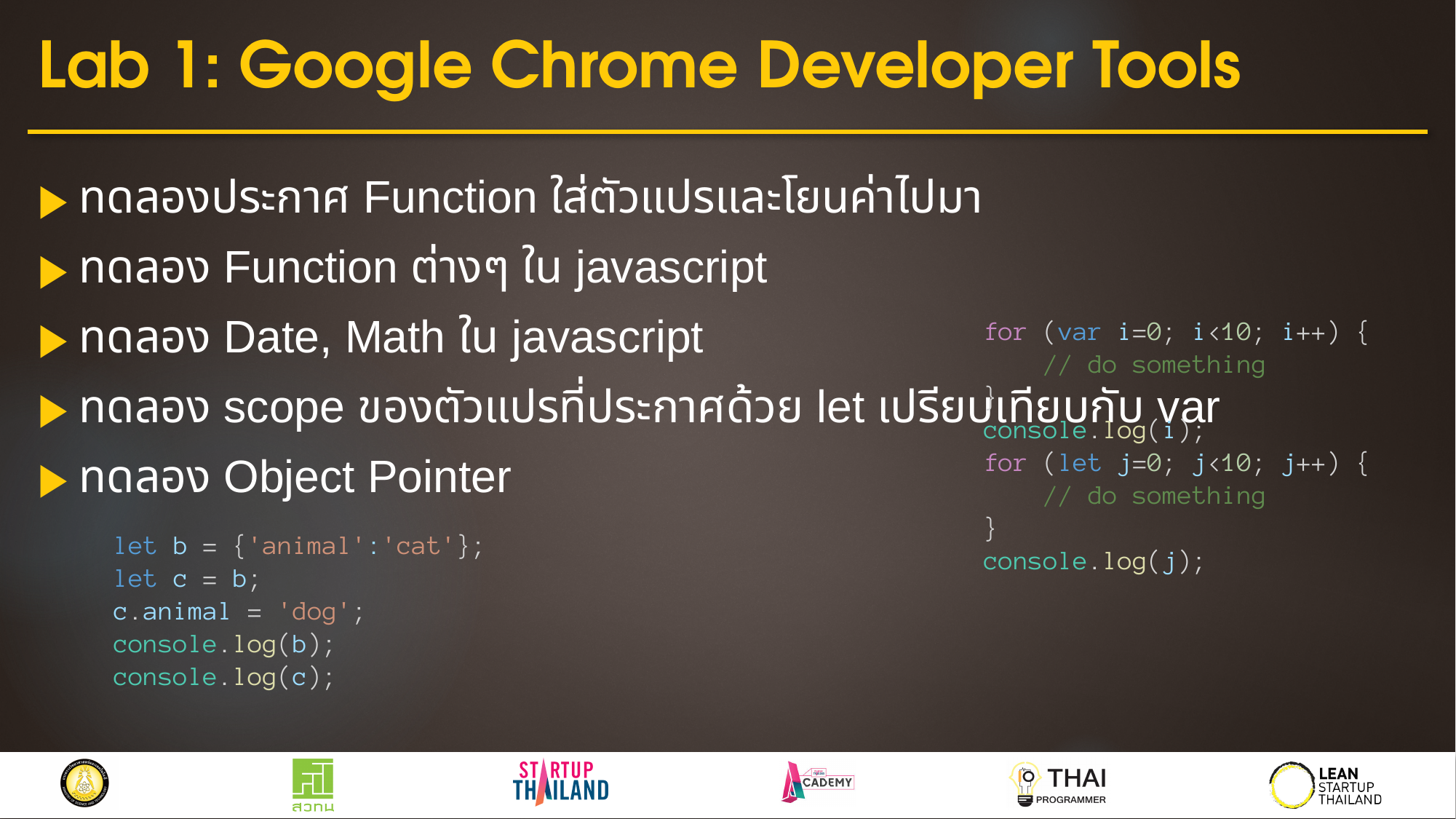

# Lab 1: Google Chrome Developer Tools
ทดลองประกาศ Function ใส่ตัวแปรและโยนค่าไปมา
ทดลอง Function ต่างๆ ใน javascript
ทดลอง Date, Math ใน javascript
ทดลอง scope ของตัวแปรที่ประกาศด้วย let เปรียบเทียบกับ var
ทดลอง Object Pointer
for (var i=0; i<10; i++) {
    // do something
}
console.log(i);
for (let j=0; j<10; j++) {
    // do something
}
console.log(j);
let b = {'animal':'cat'};
let c = b;
c.animal = 'dog';
console.log(b);
console.log(c);